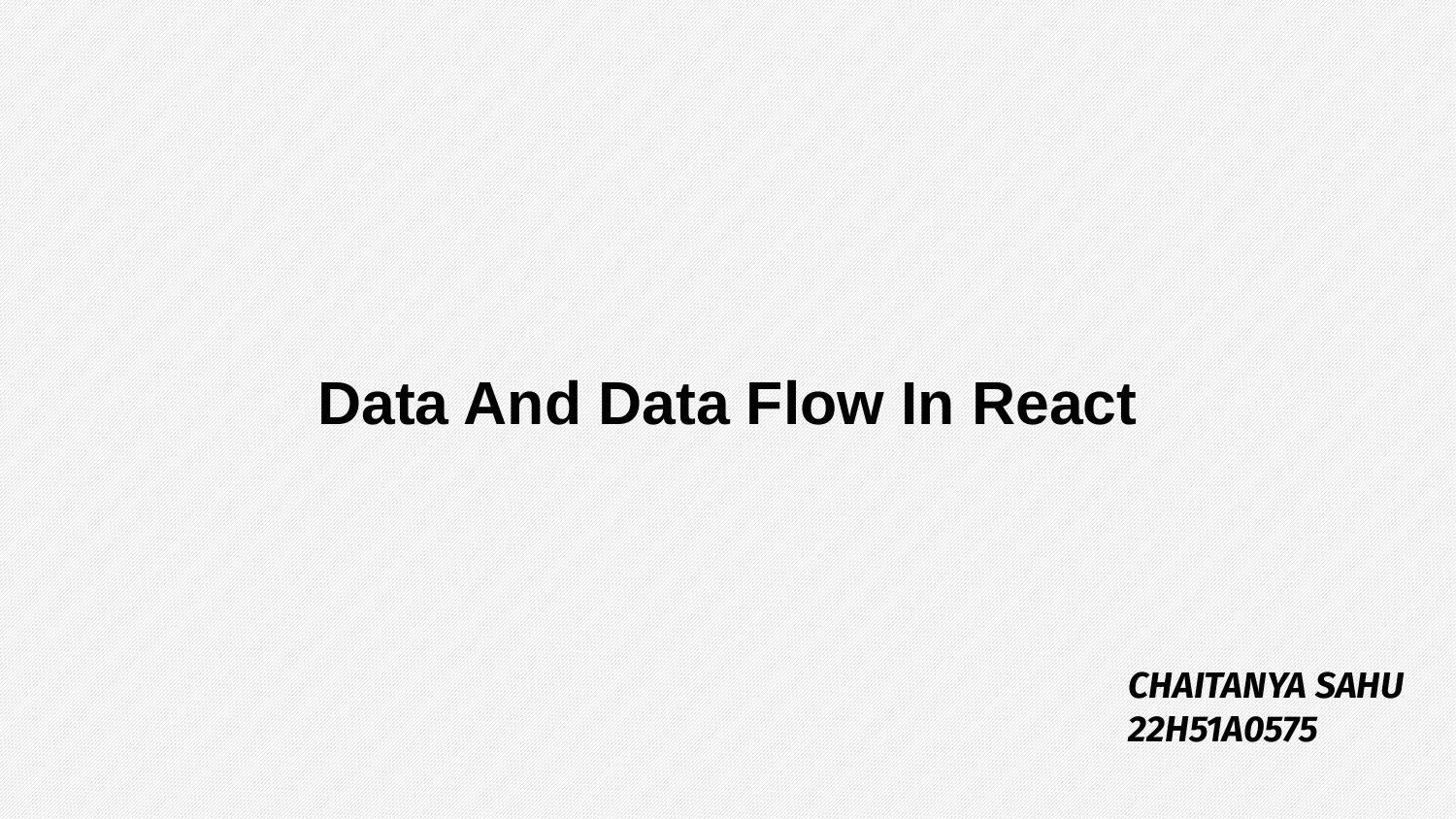

Data And Data Flow In React
CHAITANYA SAHU
22H51A0575